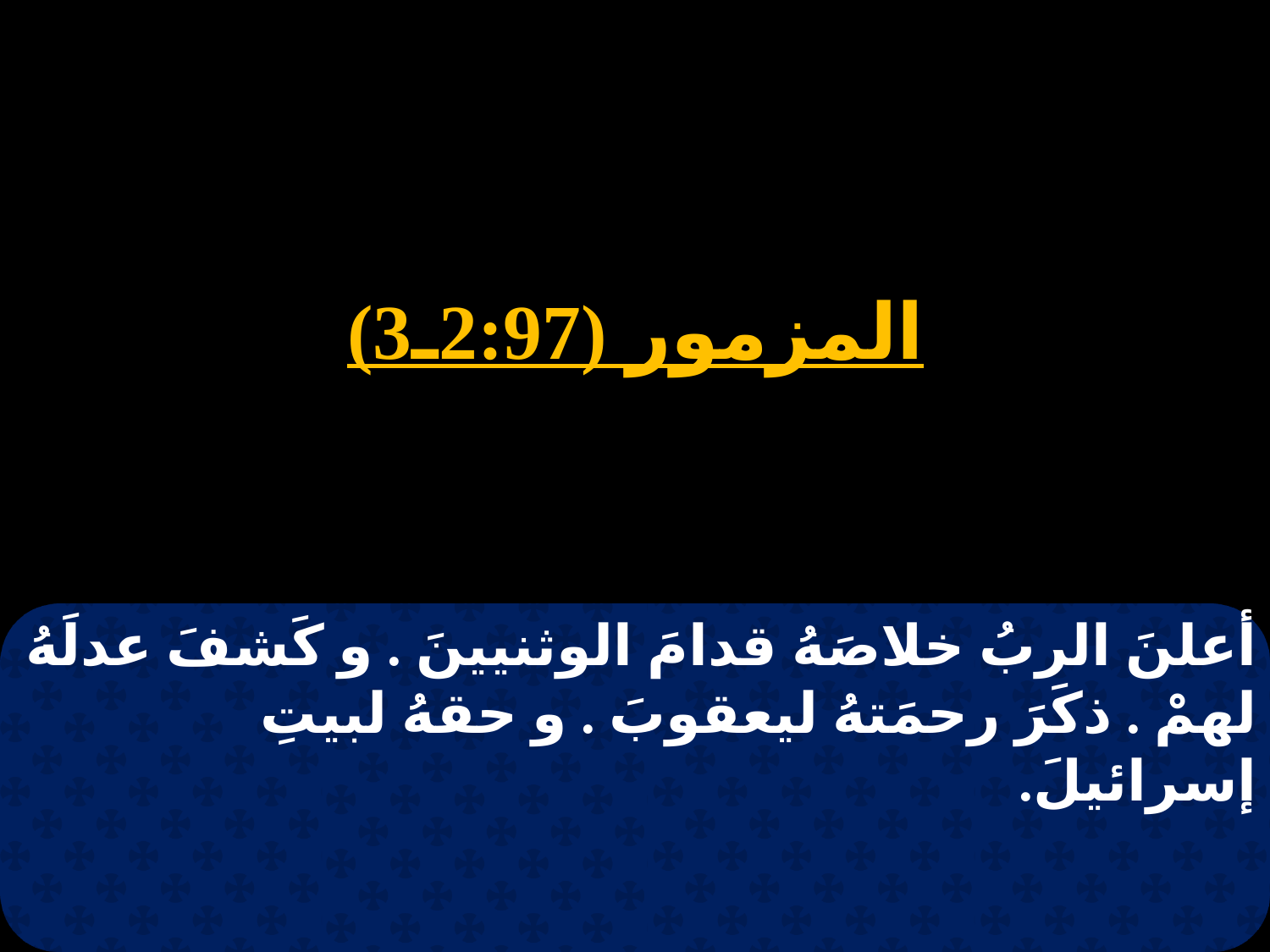

المزمور (2:97ـ3)
أعلنَ الربُ خلاصَهُ قدامَ الوثنيينَ . و كَشفَ عدلَهُ لهمْ . ذكَرَ رحمَتهُ ليعقوبَ . و حقهُ لبيتِ إسرائيلَ.